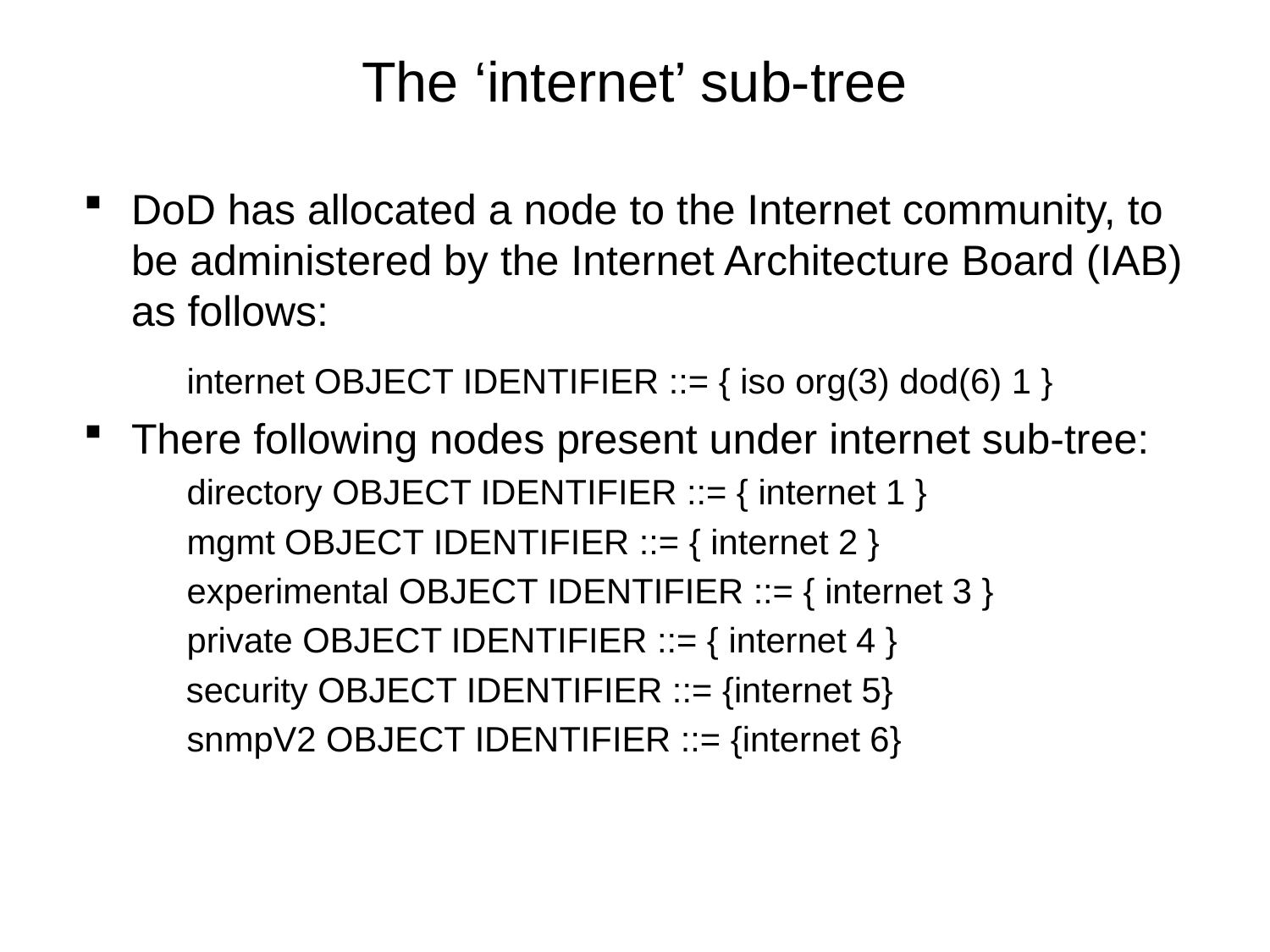

# The ‘internet’ sub-tree
DoD has allocated a node to the Internet community, to be administered by the Internet Architecture Board (IAB) as follows:
	internet OBJECT IDENTIFIER ::= { iso org(3) dod(6) 1 }
There following nodes present under internet sub-tree:
	directory OBJECT IDENTIFIER ::= { internet 1 }
	mgmt OBJECT IDENTIFIER ::= { internet 2 }
	experimental OBJECT IDENTIFIER ::= { internet 3 }
	private OBJECT IDENTIFIER ::= { internet 4 }
    security OBJECT IDENTIFIER ::= {internet 5}
	snmpV2 OBJECT IDENTIFIER ::= {internet 6}